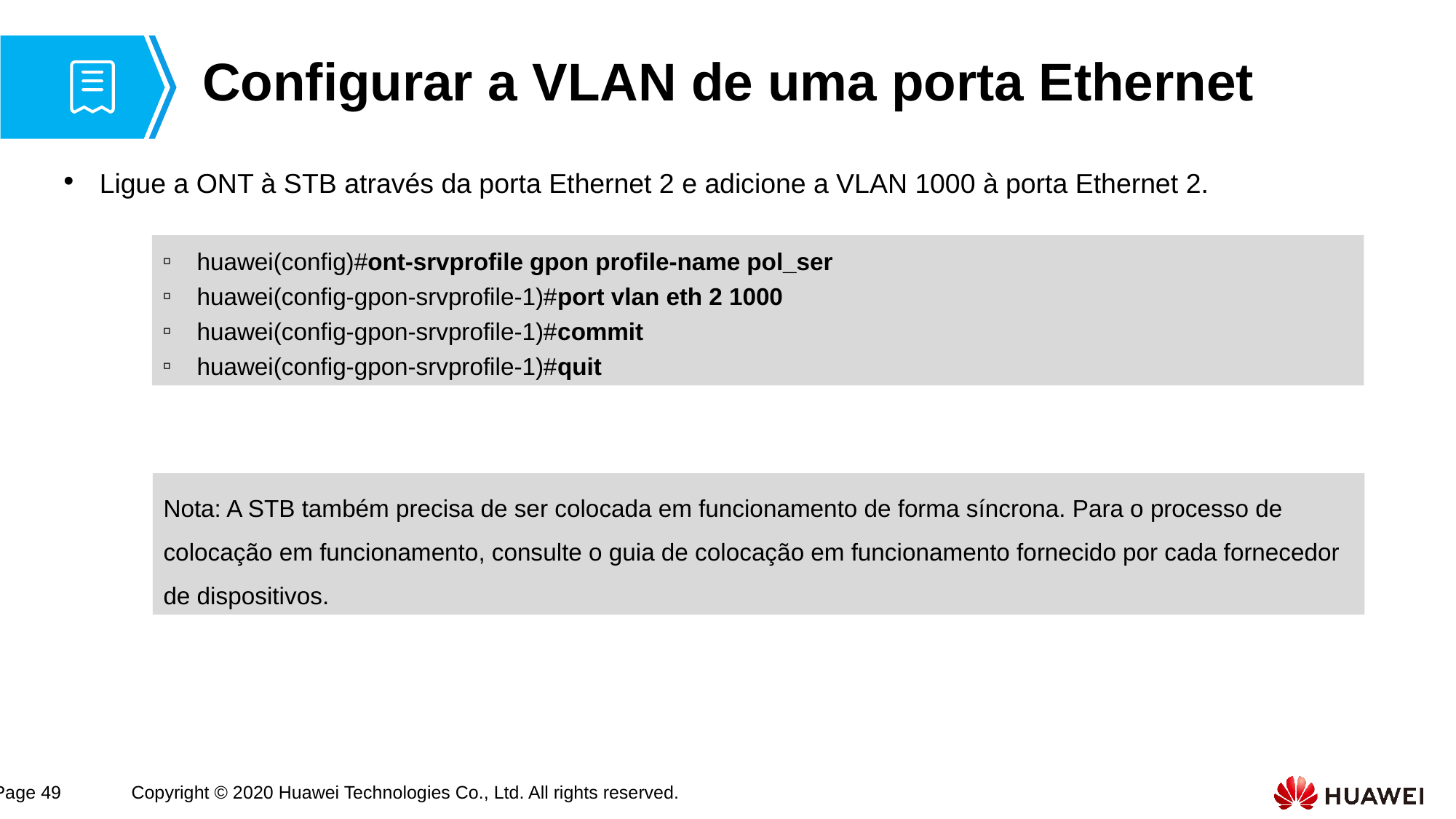

# Configurar a VLAN de uma porta Ethernet
Ligue a ONT à STB através da porta Ethernet 2 e adicione a VLAN 1000 à porta Ethernet 2.
huawei(config)#ont-srvprofile gpon profile-name pol_ser
huawei(config-gpon-srvprofile-1)#port vlan eth 2 1000
huawei(config-gpon-srvprofile-1)#commit
huawei(config-gpon-srvprofile-1)#quit
Nota: A STB também precisa de ser colocada em funcionamento de forma síncrona. Para o processo de colocação em funcionamento, consulte o guia de colocação em funcionamento fornecido por cada fornecedor de dispositivos.